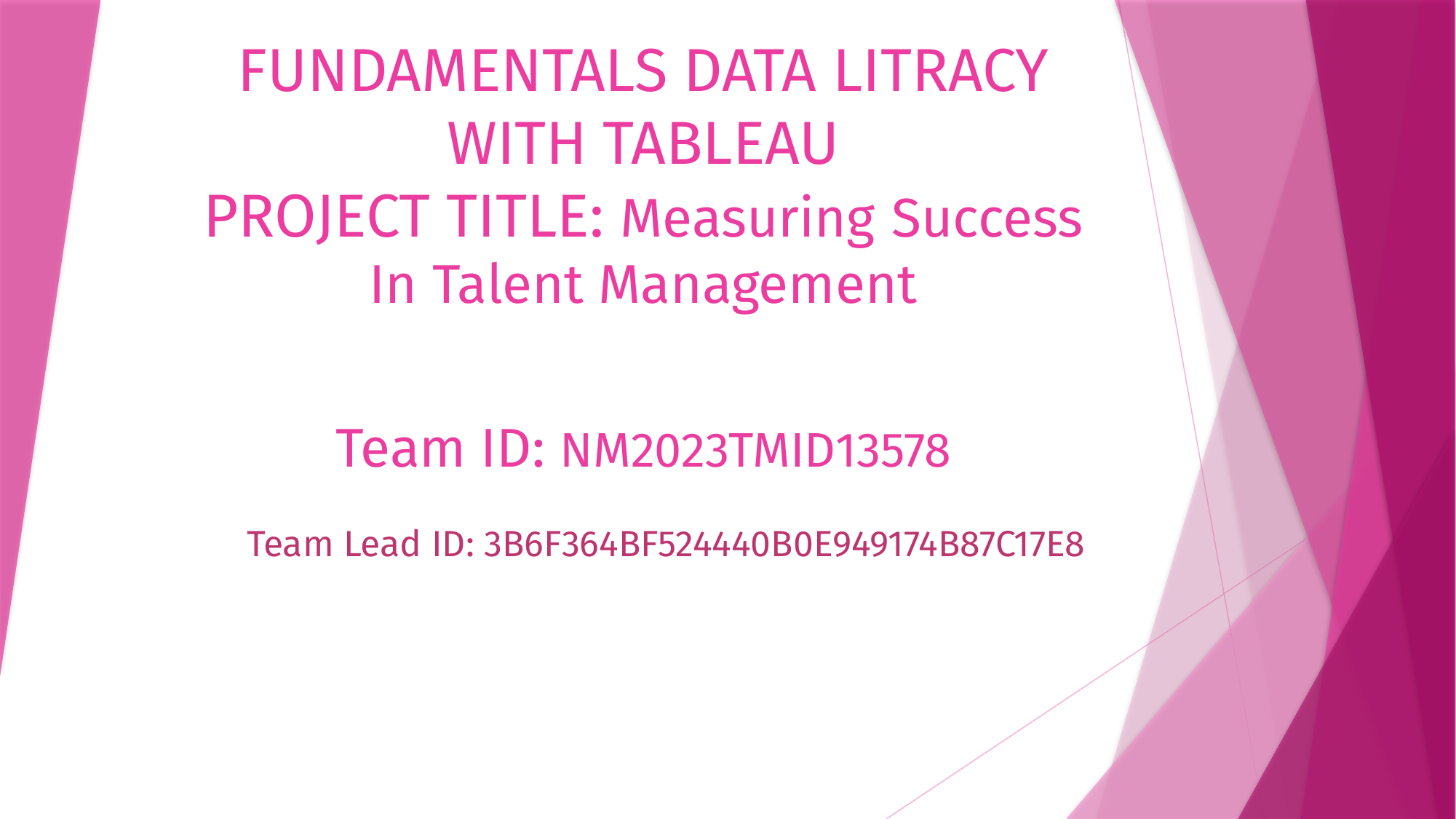

# NAAN MUDHALVAN FUNDAMENTALS DATA LITRACY WITH TABLEAU PROJECT TITLE: Measuring Success In Talent Management Team ID: NM2023TMID13578
Team Lead ID: 3B6F364BF524440B0E949174B87C17E8